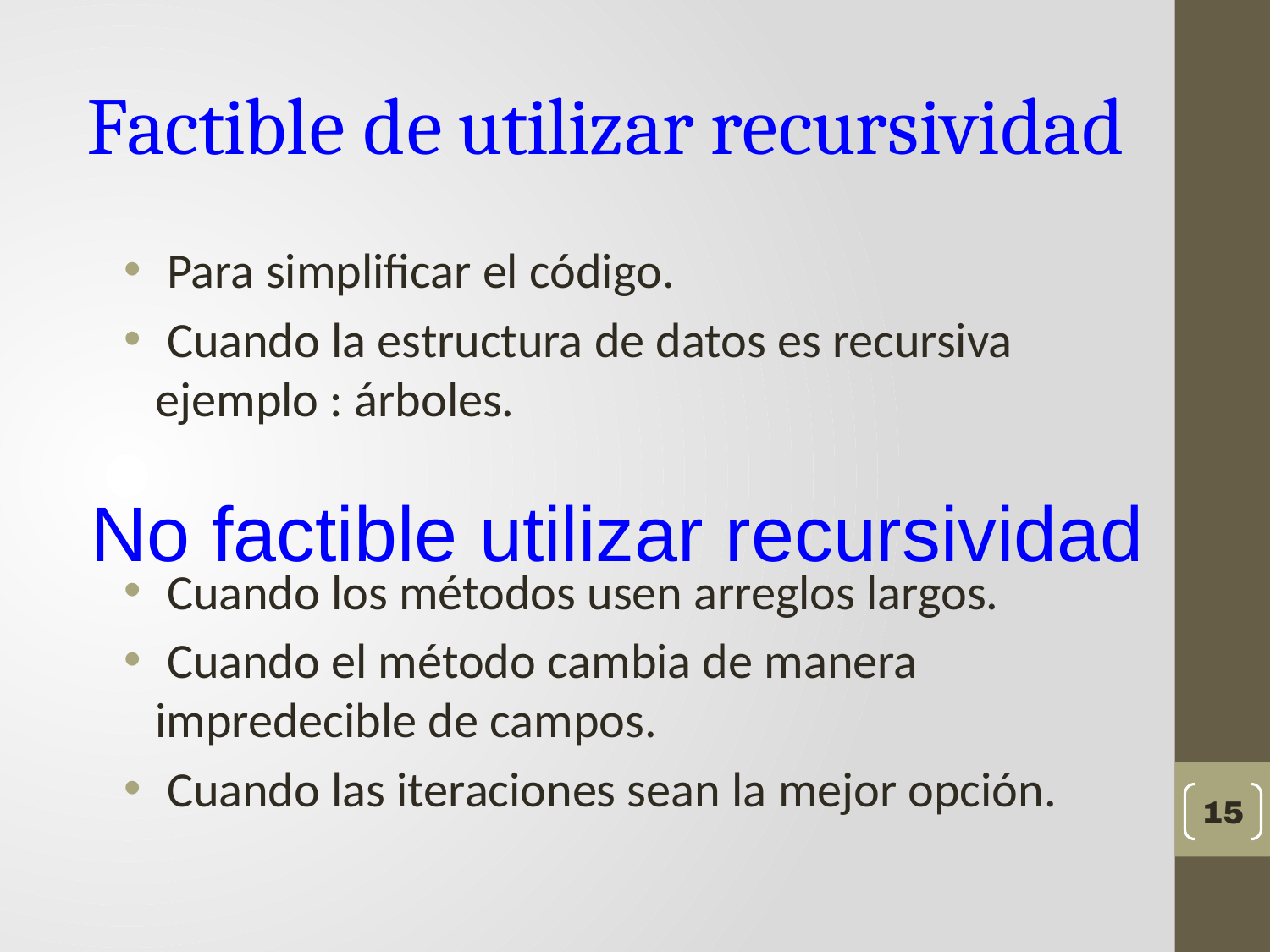

# Factible de utilizar recursividad
 Para simplificar el código.
 Cuando la estructura de datos es recursiva ejemplo : árboles.

 Cuando los métodos usen arreglos largos.
 Cuando el método cambia de manera impredecible de campos.
 Cuando las iteraciones sean la mejor opción.
No factible utilizar recursividad
15